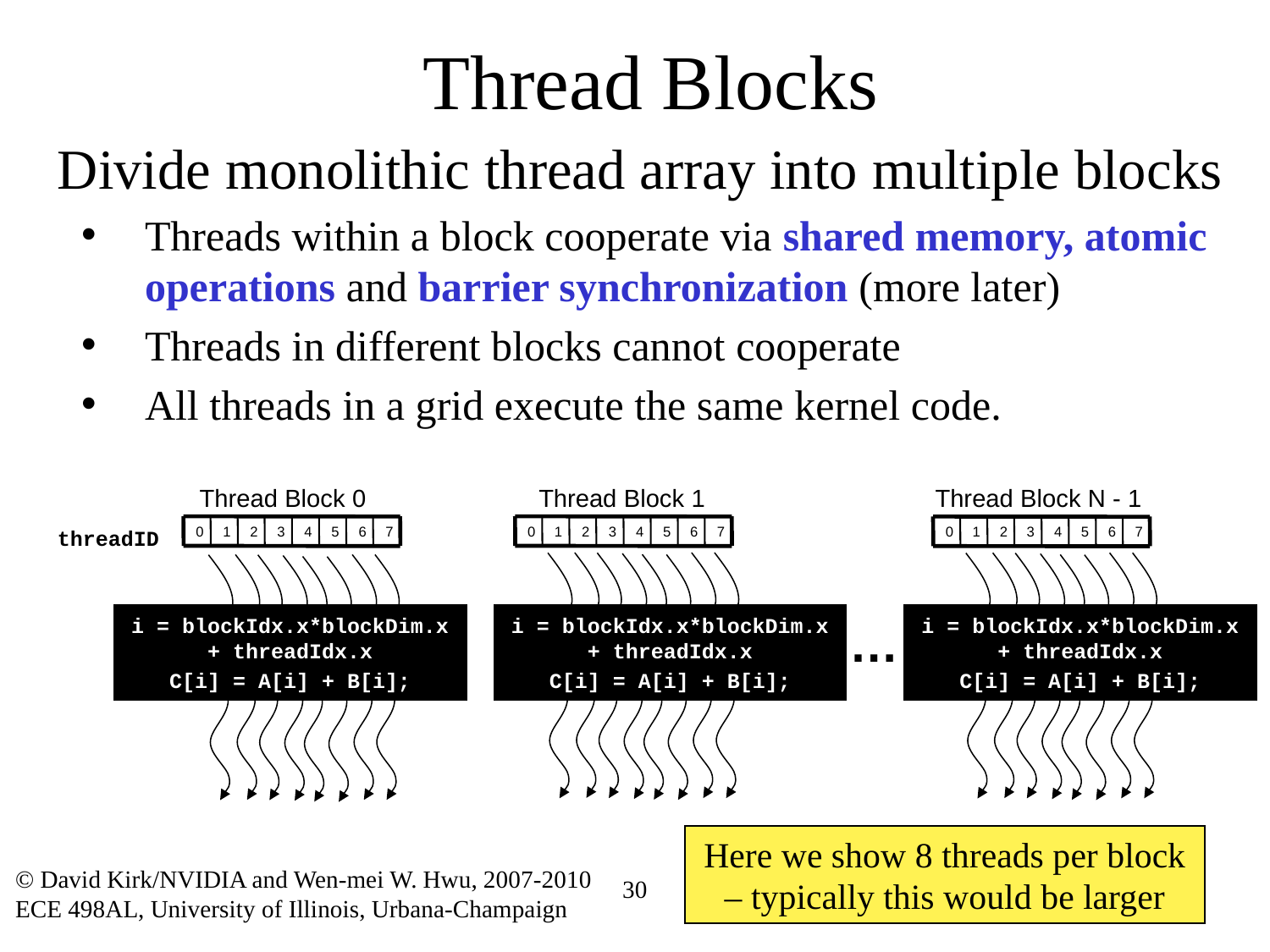

# Thread Blocks

Divide monolithic thread array into multiple blocks
Threads within a block cooperate via shared memory, atomic operations and barrier synchronization (more later)
Threads in different blocks cannot cooperate
All threads in a grid execute the same kernel code.
Thread Block 0
0

1

2

3

4

5

6

7

threadID

i = blockIdx.x*blockDim.x + threadIdx.x
C[i] = A[i] + B[i];
Thread Block 1
Thread Block N - 1
0

1

2

3

4

5

6

7

0

1

2

3

4

5

6

7

i = blockIdx.x*blockDim.x + threadIdx.x
C[i] = A[i] + B[i];
…
i = blockIdx.x*blockDim.x + threadIdx.x
C[i] = A[i] + B[i];
Here we show 8 threads per block – typically this would be larger
© David Kirk/NVIDIA and Wen-mei W. Hwu, 2007-2010
ECE 498AL, University of Illinois, Urbana-Champaign
30